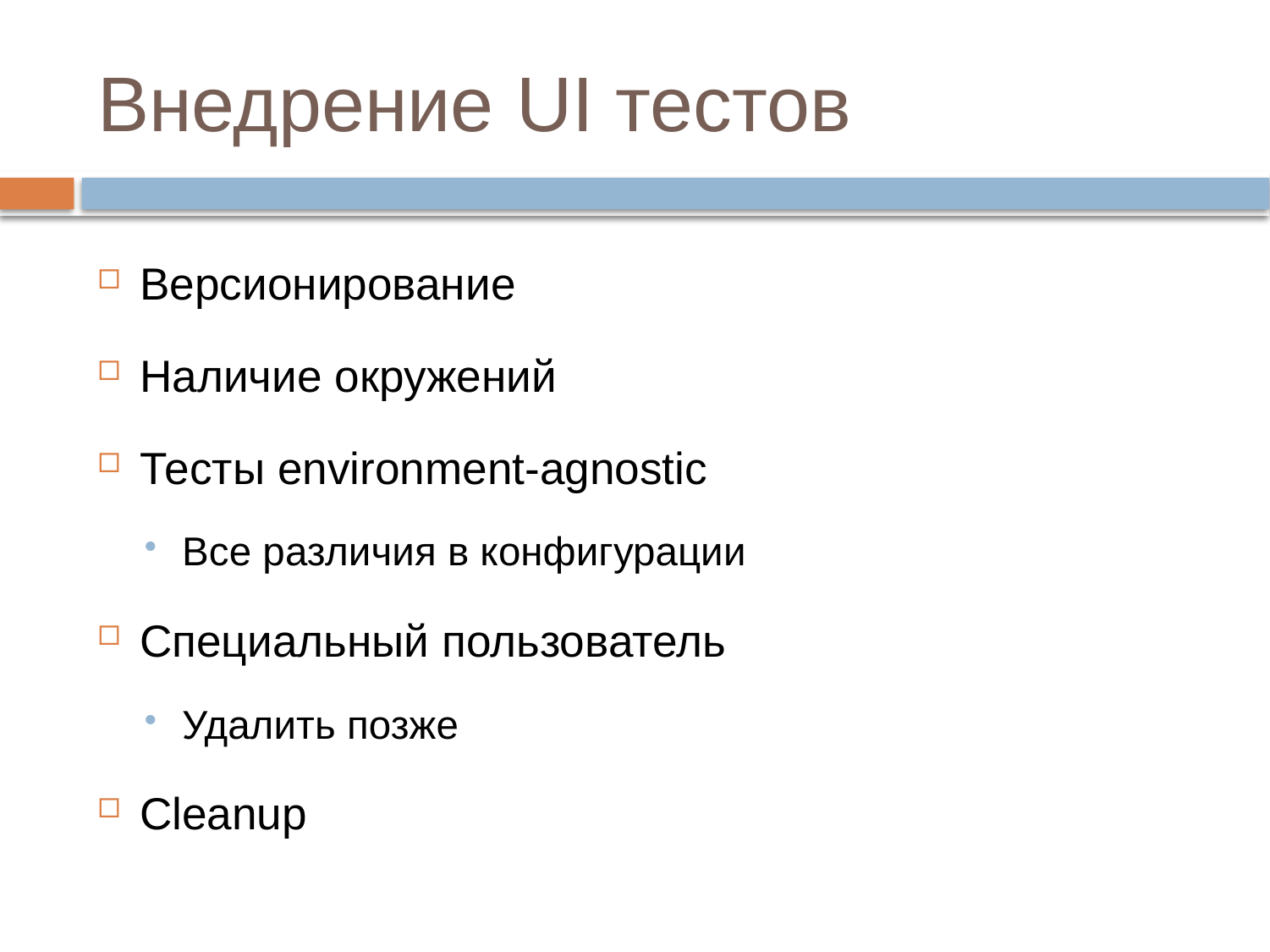

# Внедрение UI тестов
Версионирование
Наличие окружений
Тесты environment-agnostic
Все различия в конфигурации
Специальный пользователь
Удалить позже
Cleanup